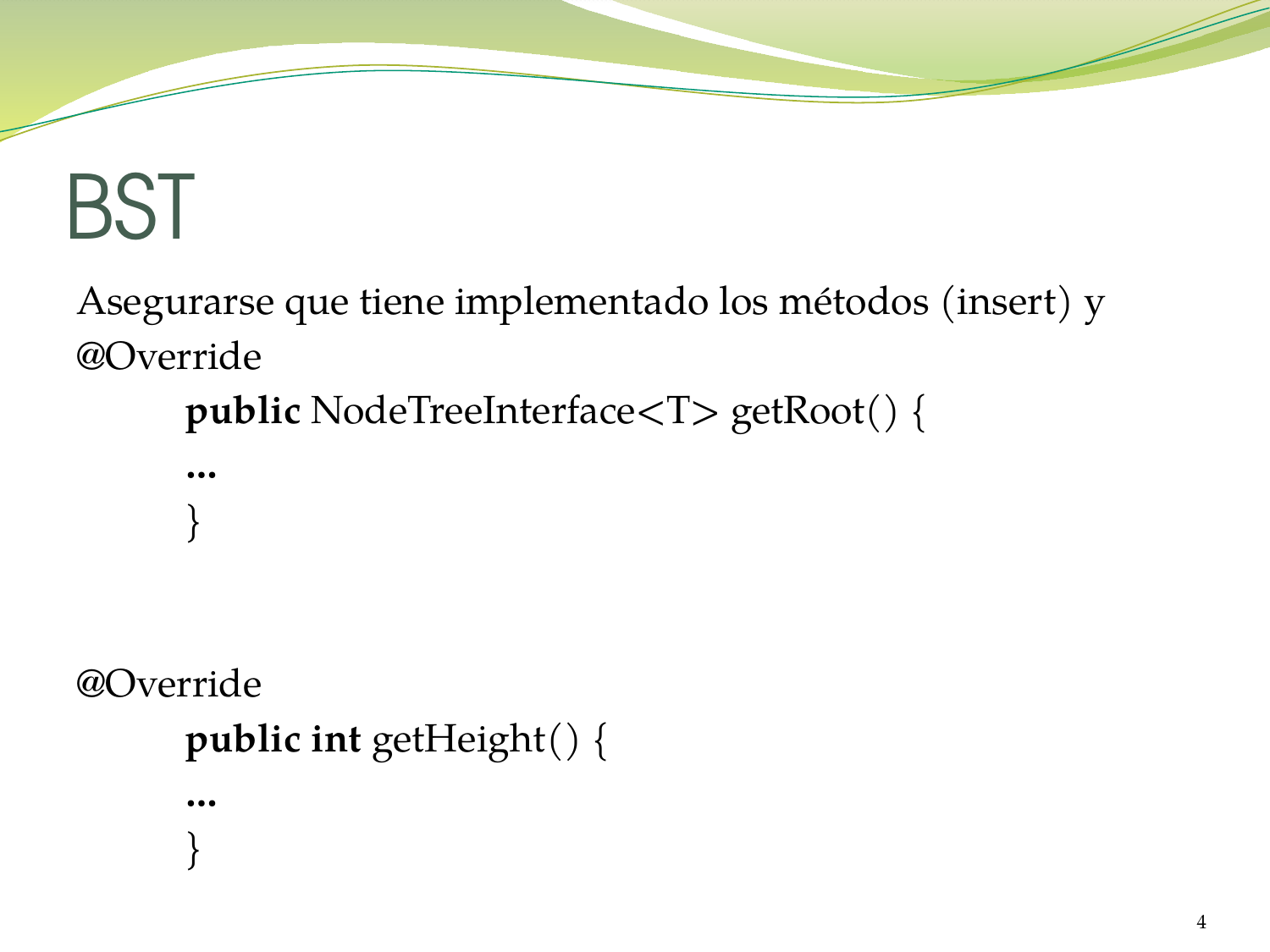

# BST
Asegurarse que tiene implementado los métodos (insert) y
@Override
	public NodeTreeInterface<T> getRoot() {
		…
	}

@Override
	public int getHeight() {
		…
	}

4